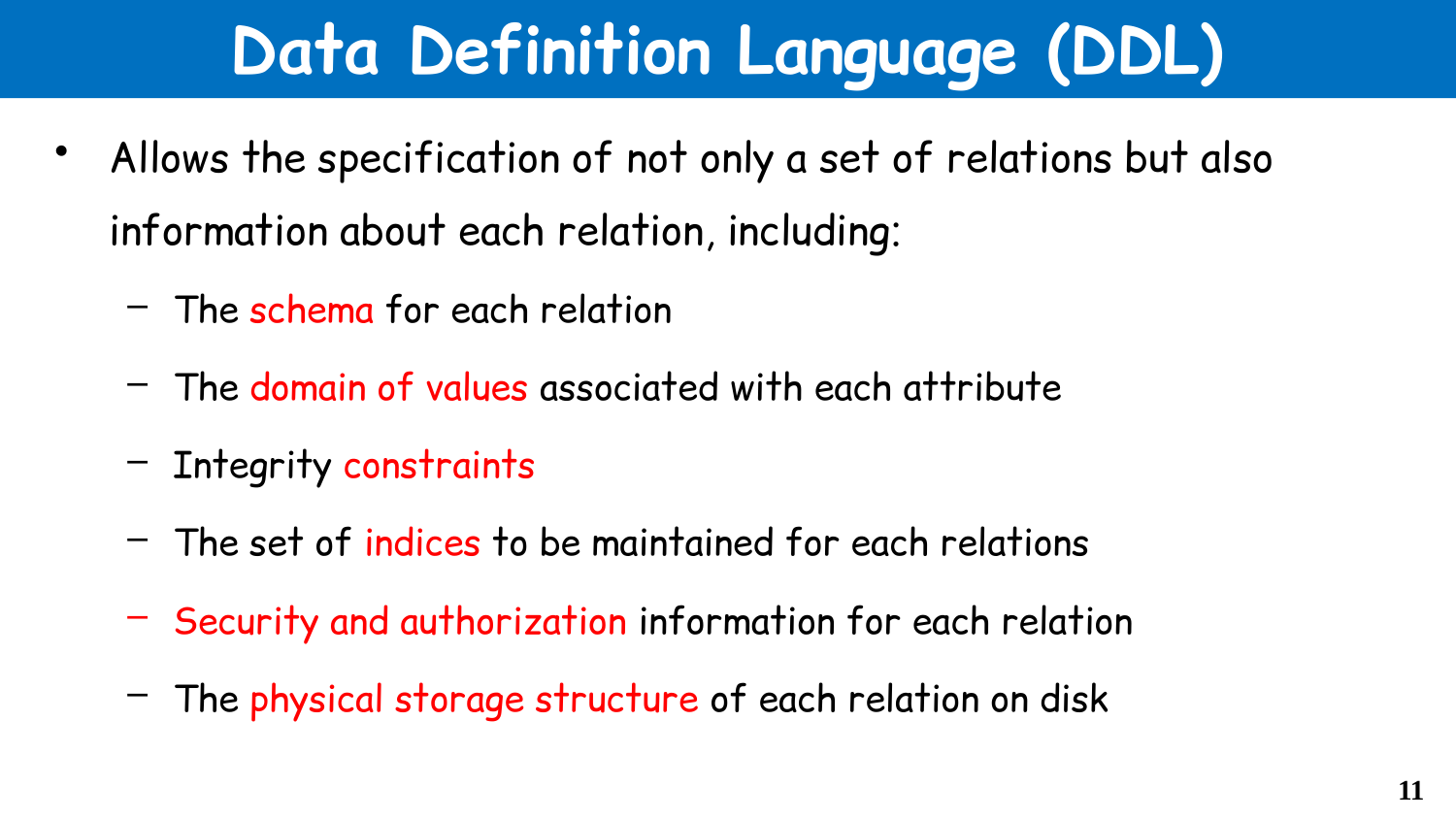

# Data Definition Language (DDL)
Allows the specification of not only a set of relations but also information about each relation, including:
The schema for each relation
The domain of values associated with each attribute
Integrity constraints
The set of indices to be maintained for each relations
Security and authorization information for each relation
The physical storage structure of each relation on disk